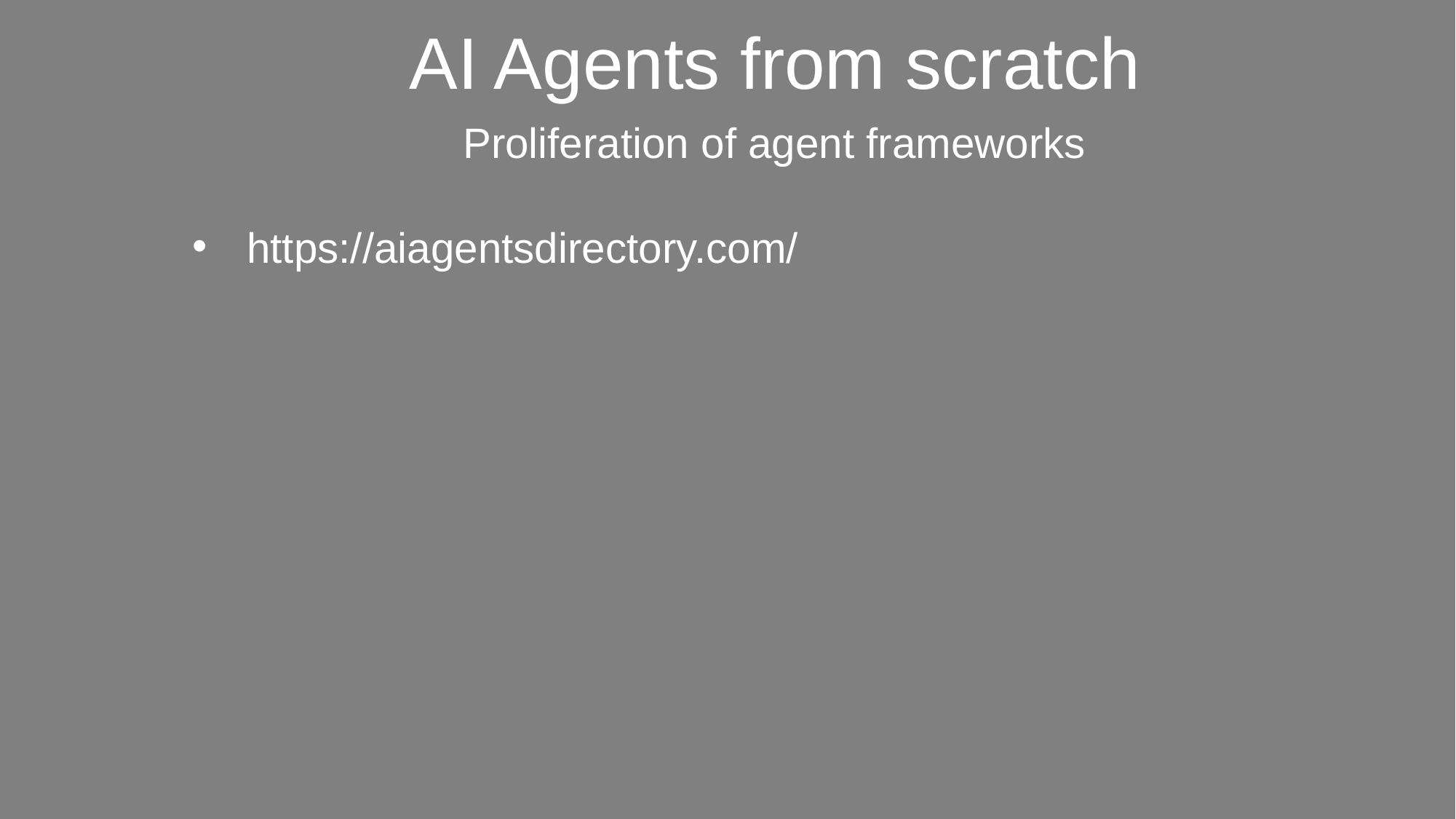

AI Agents from scratch
Proliferation of agent frameworks
https://aiagentsdirectory.com/